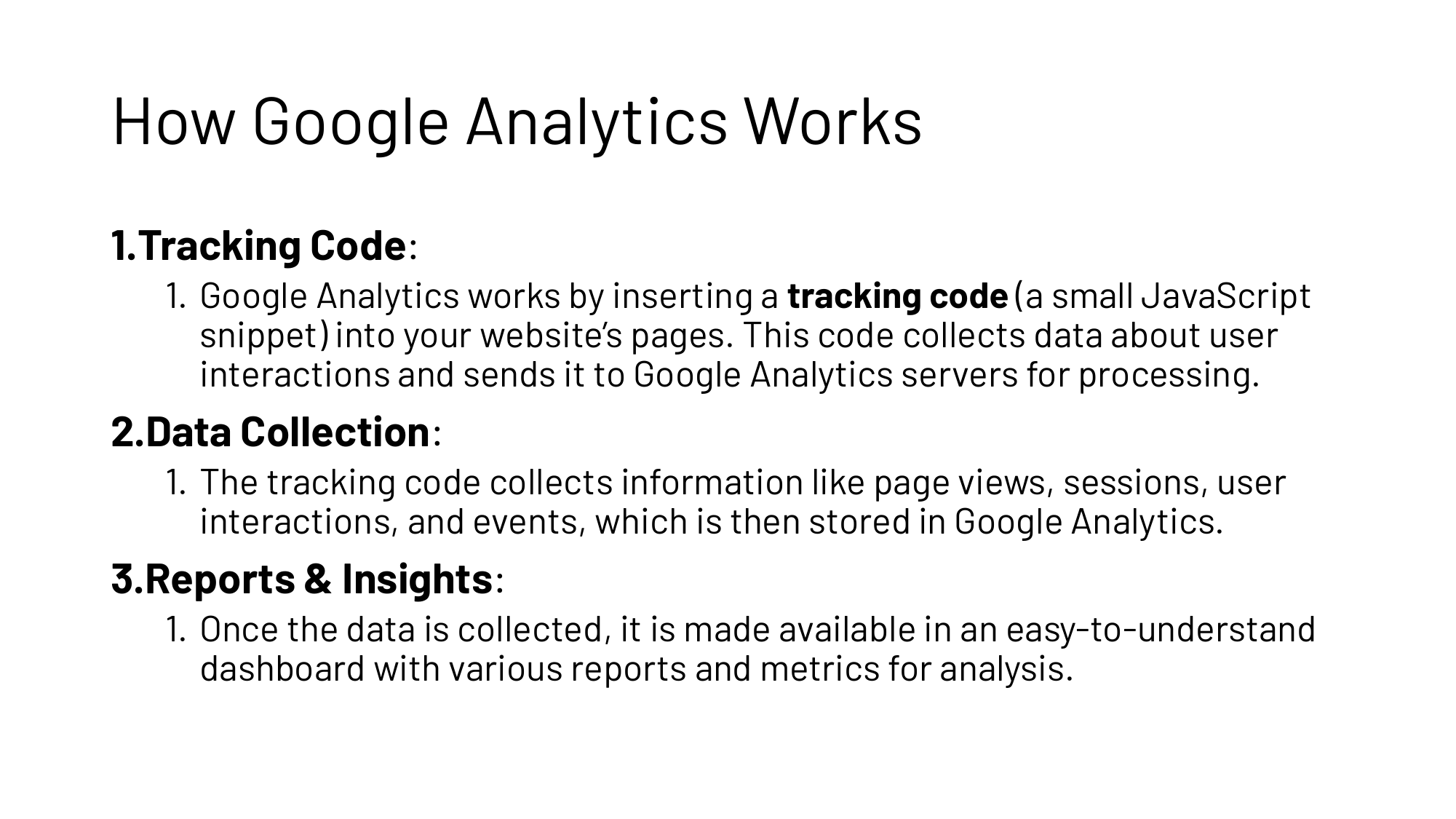

# How Google Analytics Works
Tracking Code:
Google Analytics works by inserting a tracking code (a small JavaScript snippet) into your website’s pages. This code collects data about user interactions and sends it to Google Analytics servers for processing.
Data Collection:
The tracking code collects information like page views, sessions, user interactions, and events, which is then stored in Google Analytics.
Reports & Insights:
Once the data is collected, it is made available in an easy-to-understand dashboard with various reports and metrics for analysis.